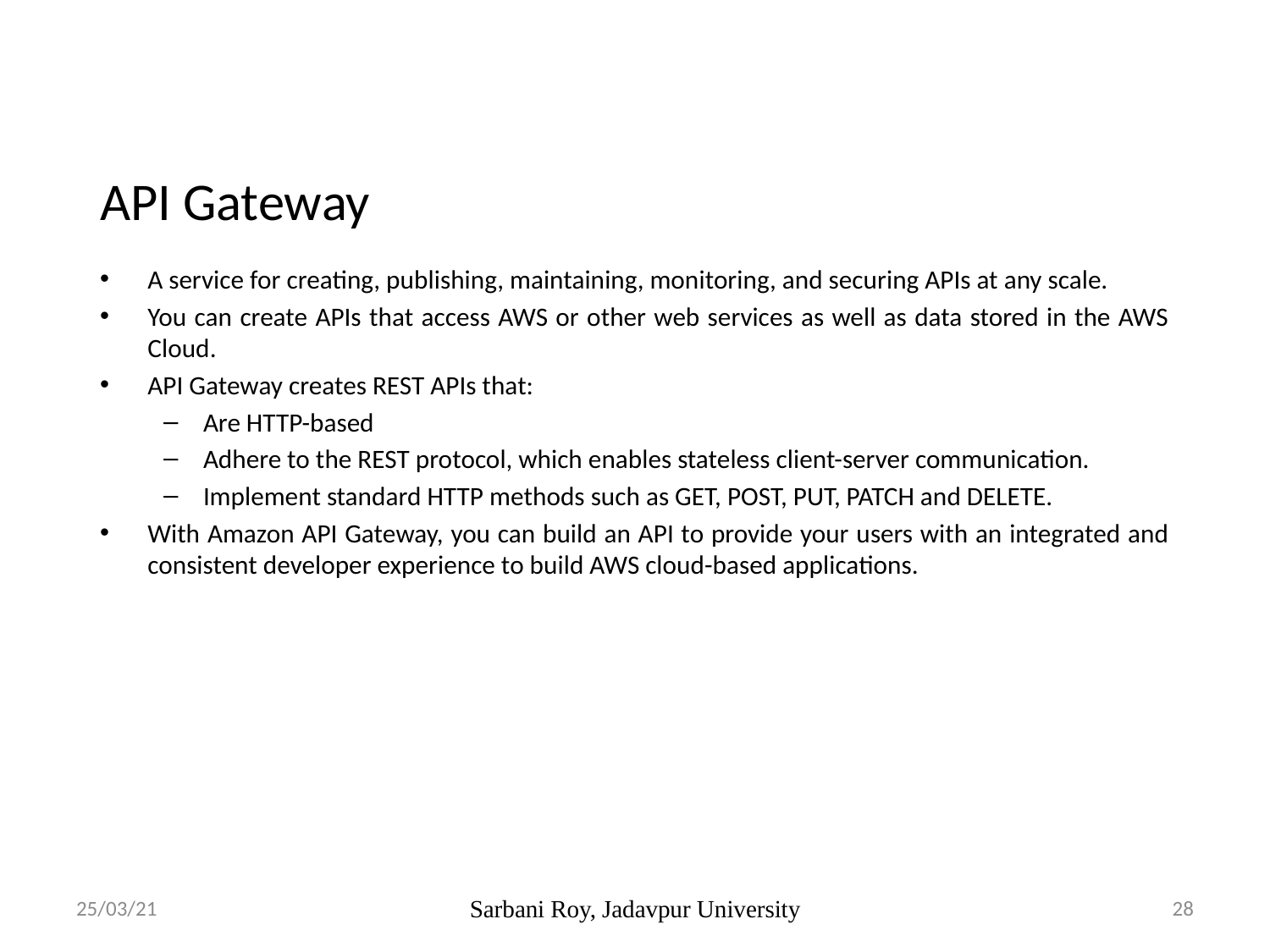

# API Gateway
A service for creating, publishing, maintaining, monitoring, and securing APIs at any scale.
You can create APIs that access AWS or other web services as well as data stored in the AWS Cloud.
API Gateway creates REST APIs that:
Are HTTP-based
Adhere to the REST protocol, which enables stateless client-server communication.
Implement standard HTTP methods such as GET, POST, PUT, PATCH and DELETE.
With Amazon API Gateway, you can build an API to provide your users with an integrated and consistent developer experience to build AWS cloud-based applications.
25/03/21
Sarbani Roy, Jadavpur University
28